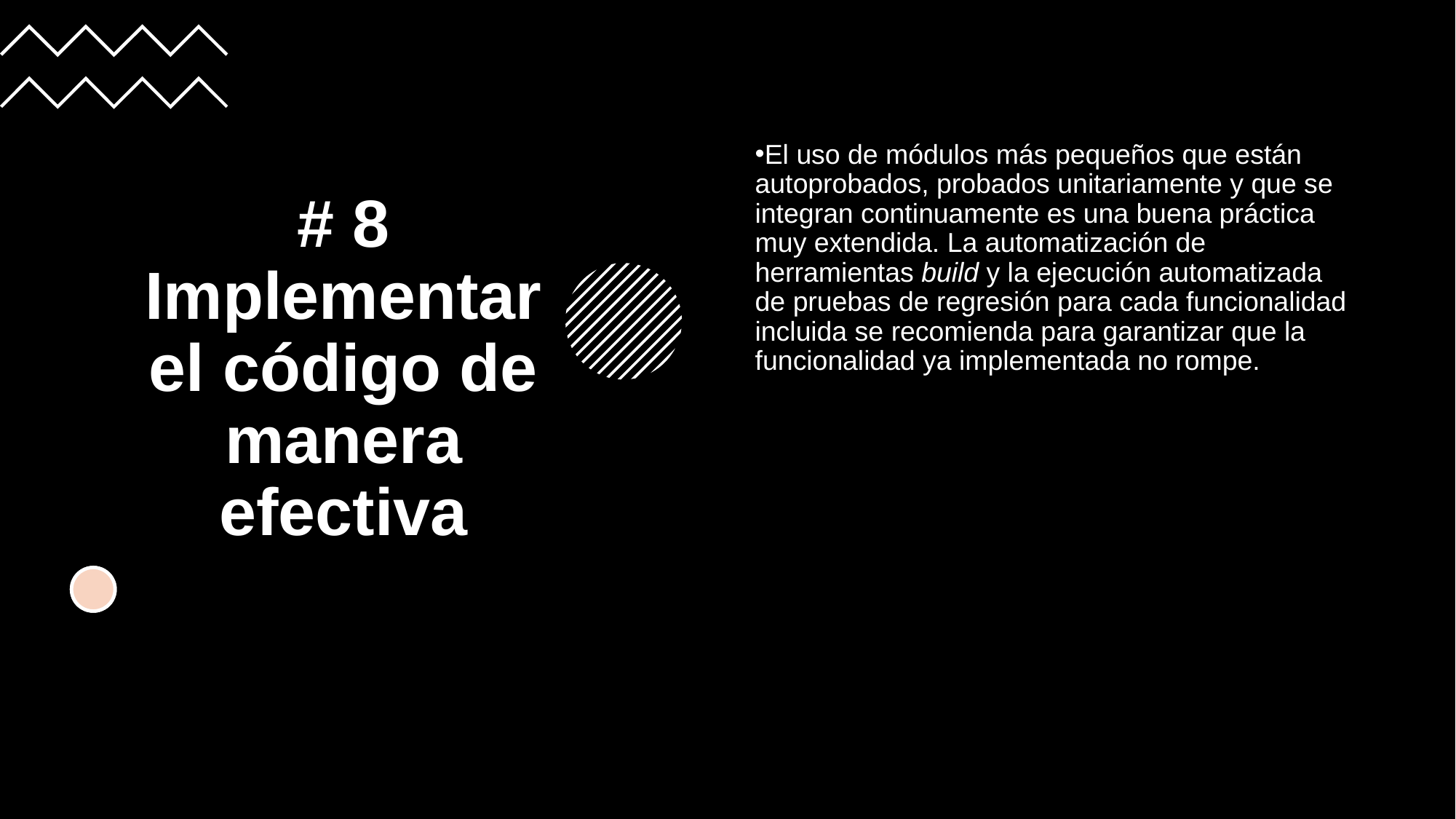

# 8 Implementar el código de manera efectiva

El uso de módulos más pequeños que están autoprobados, probados unitariamente y que se integran continuamente es una buena práctica muy extendida. La automatización de herramientas build y la ejecución automatizada de pruebas de regresión para cada funcionalidad incluida se recomienda para garantizar que la funcionalidad ya implementada no rompe.